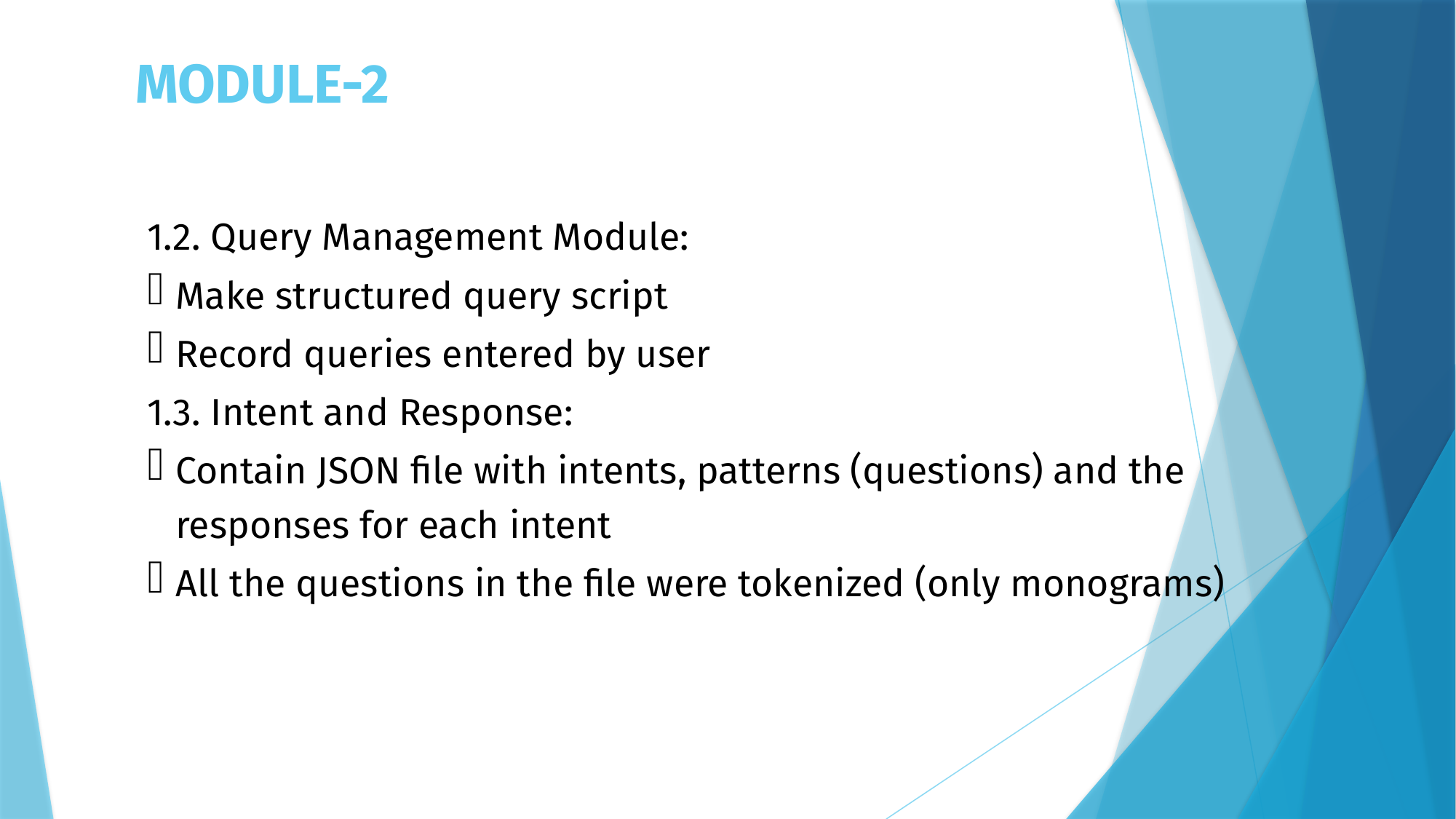

# MODULE-2
1.2. Query Management Module:
Make structured query script
Record queries entered by user
1.3. Intent and Response:
Contain JSON file with intents, patterns (questions) and the responses for each intent
All the questions in the file were tokenized (only monograms)